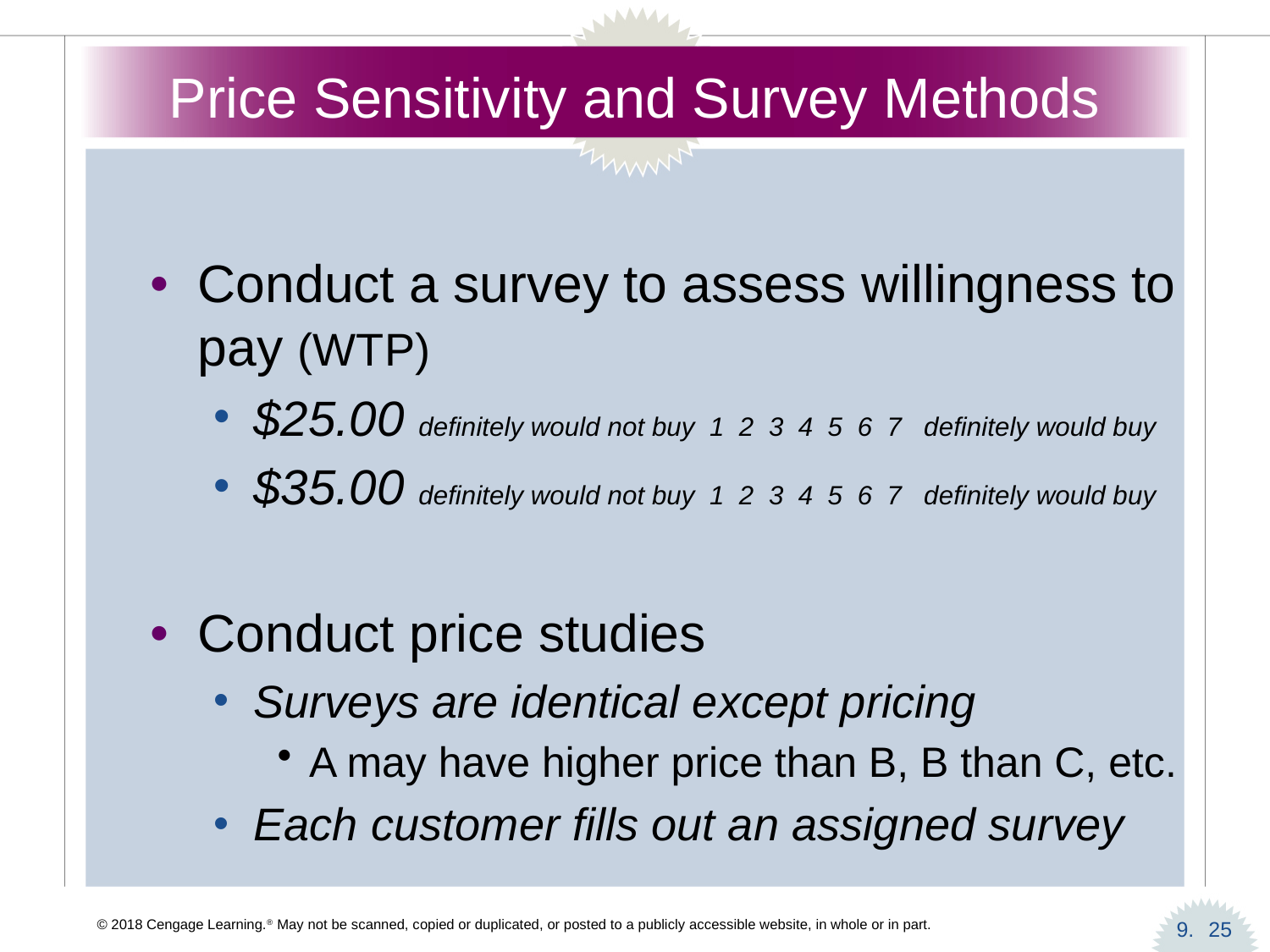

# Price Sensitivity and Survey Methods
Conduct a survey to assess willingness to pay (WTP)
$25.00 definitely would not buy  1  2  3  4  5  6  7   definitely would buy
$35.00 definitely would not buy  1  2  3  4  5  6  7   definitely would buy

Conduct price studies
Surveys are identical except pricing
A may have higher price than B, B than C, etc.
Each customer fills out an assigned survey

25